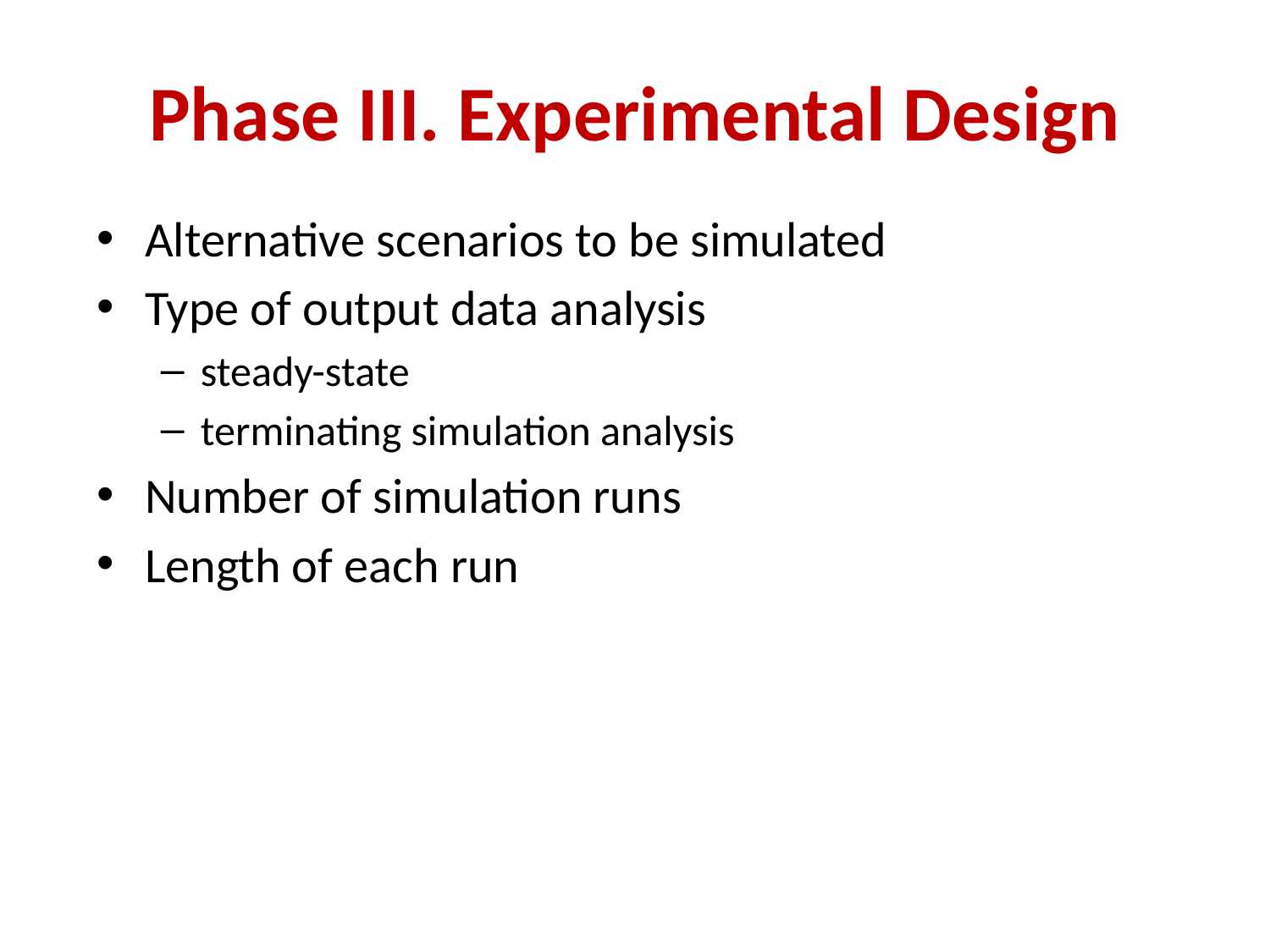

# Phase III. Experimental Design
Alternative scenarios to be simulated
Type of output data analysis
steady-state
terminating simulation analysis
Number of simulation runs
Length of each run